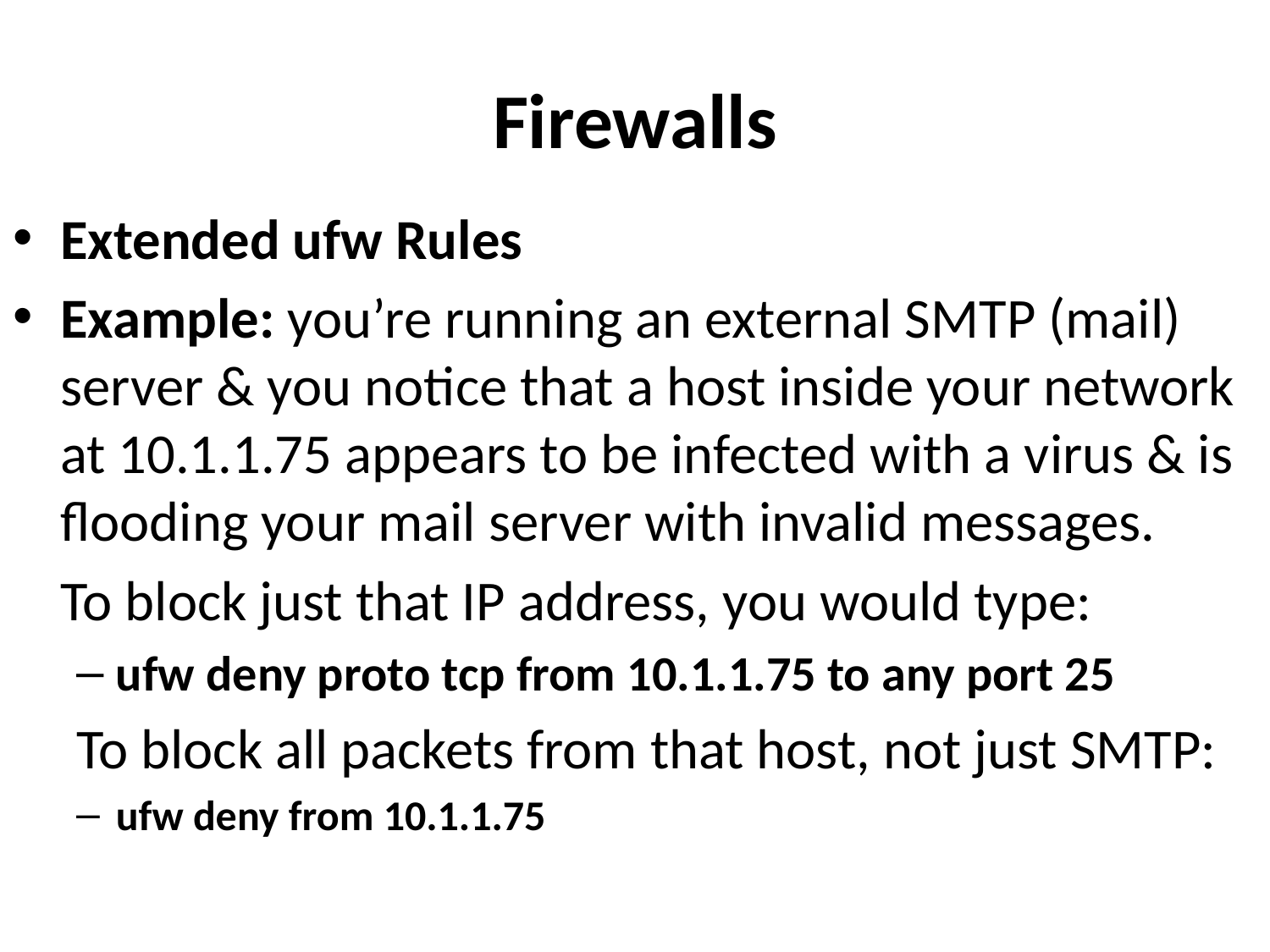

# Firewalls
Extended ufw Rules
Example: you’re running an external SMTP (mail) server & you notice that a host inside your network at 10.1.1.75 appears to be infected with a virus & is flooding your mail server with invalid messages.
	To block just that IP address, you would type:
ufw deny proto tcp from 10.1.1.75 to any port 25
To block all packets from that host, not just SMTP:
ufw deny from 10.1.1.75